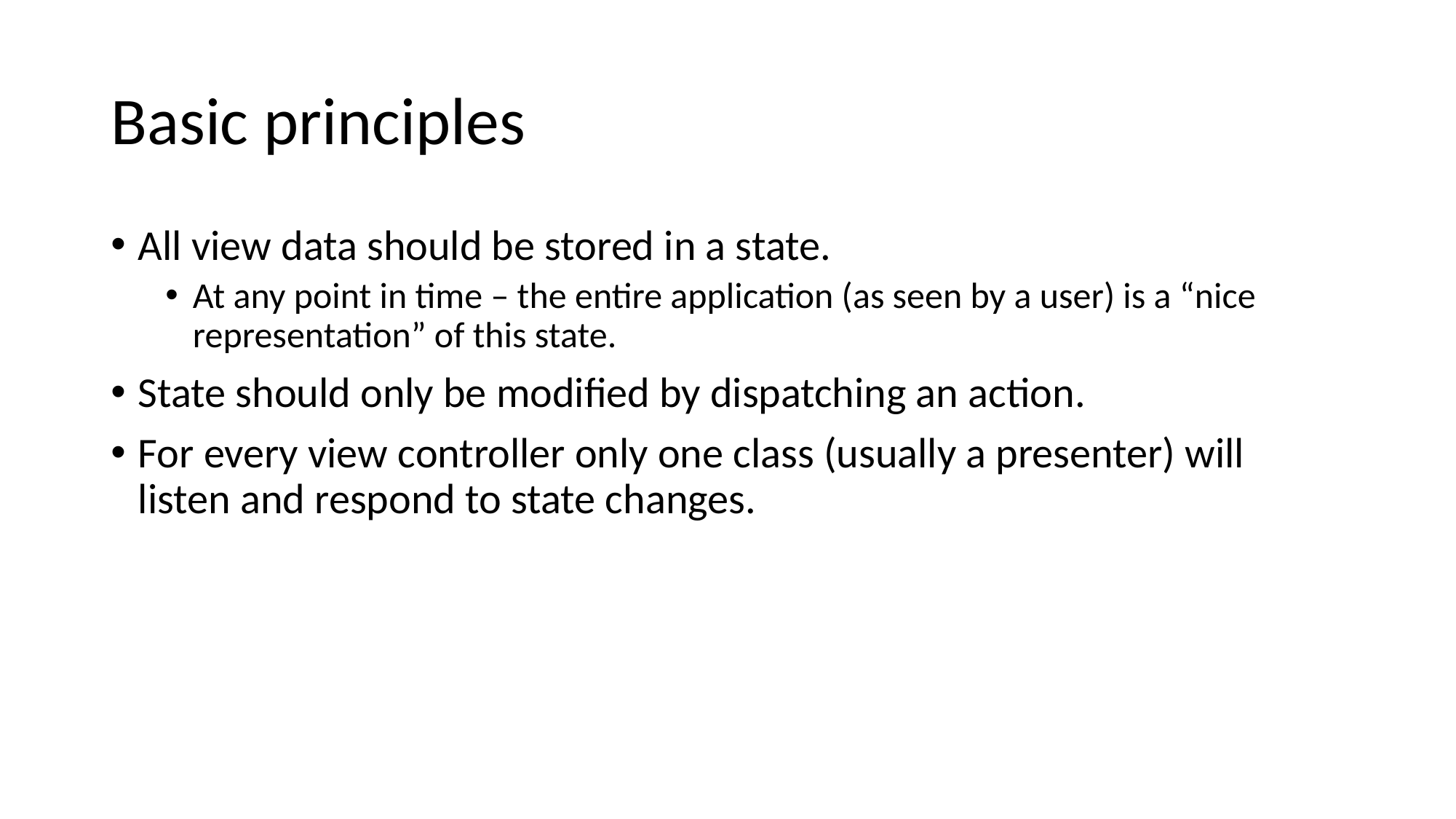

# Basic principles
All view data should be stored in a state.
At any point in time – the entire application (as seen by a user) is a “nice representation” of this state.
State should only be modified by dispatching an action.
For every view controller only one class (usually a presenter) will listen and respond to state changes.